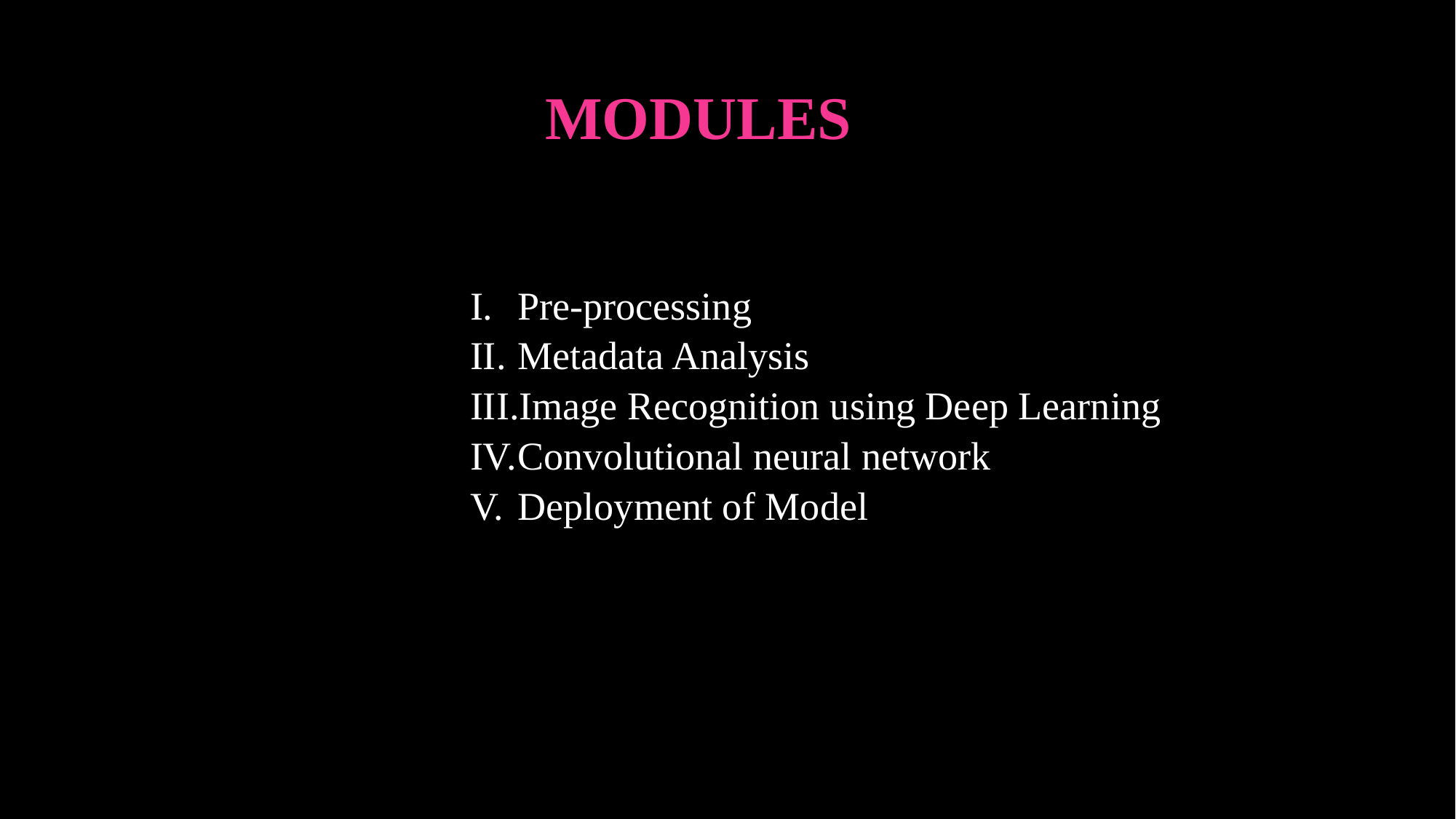

#
MODULES

Pre-processing
Metadata Analysis
Image Recognition using Deep Learning
Convolutional neural network
Deployment of Model